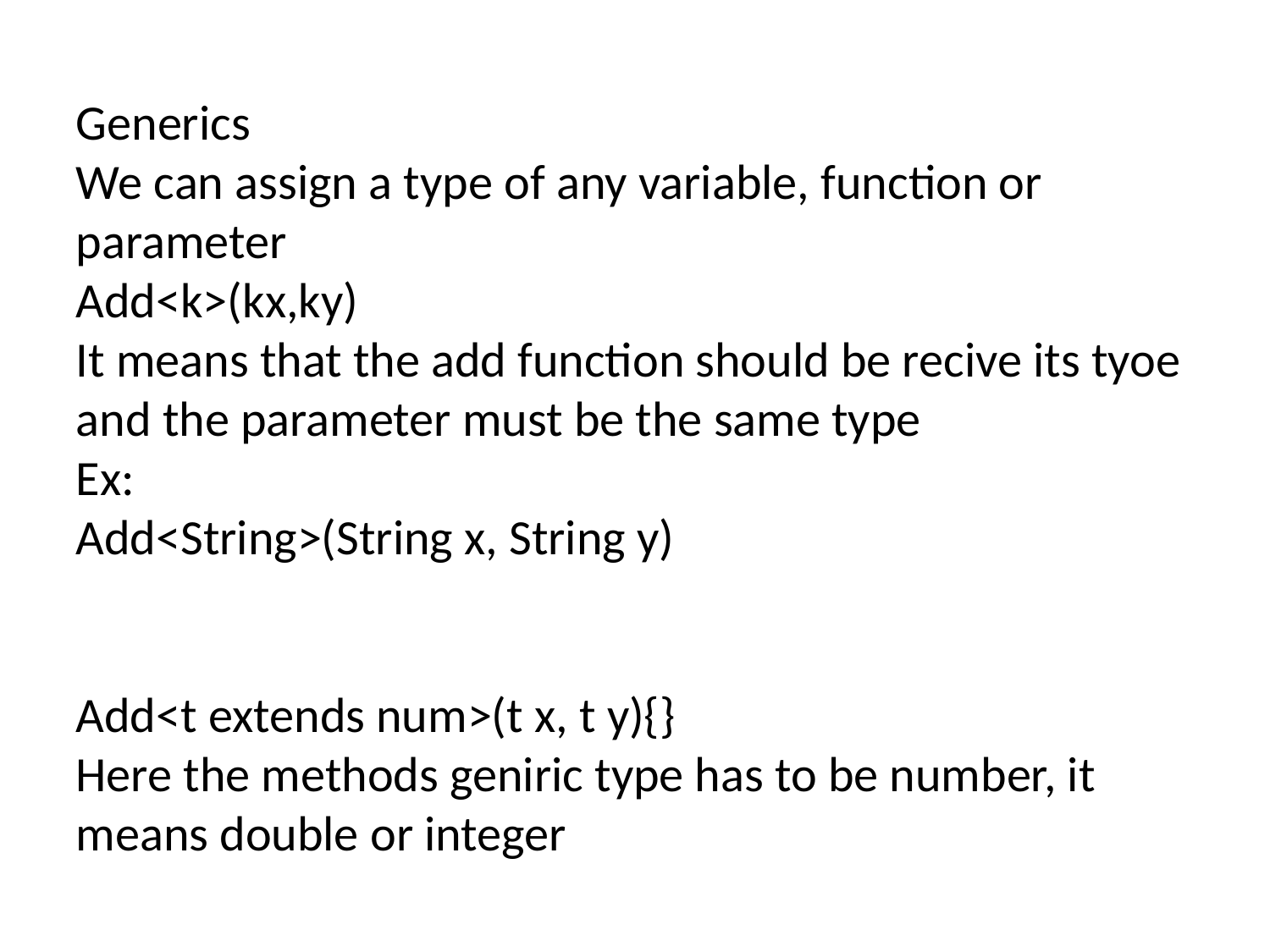

Generics
We can assign a type of any variable, function or parameter
Add<k>(kx,ky)
It means that the add function should be recive its tyoe and the parameter must be the same type
Ex:
Add<String>(String x, String y)

Add<t extends num>(t x, t y){}
Here the methods geniric type has to be number, it means double or integer